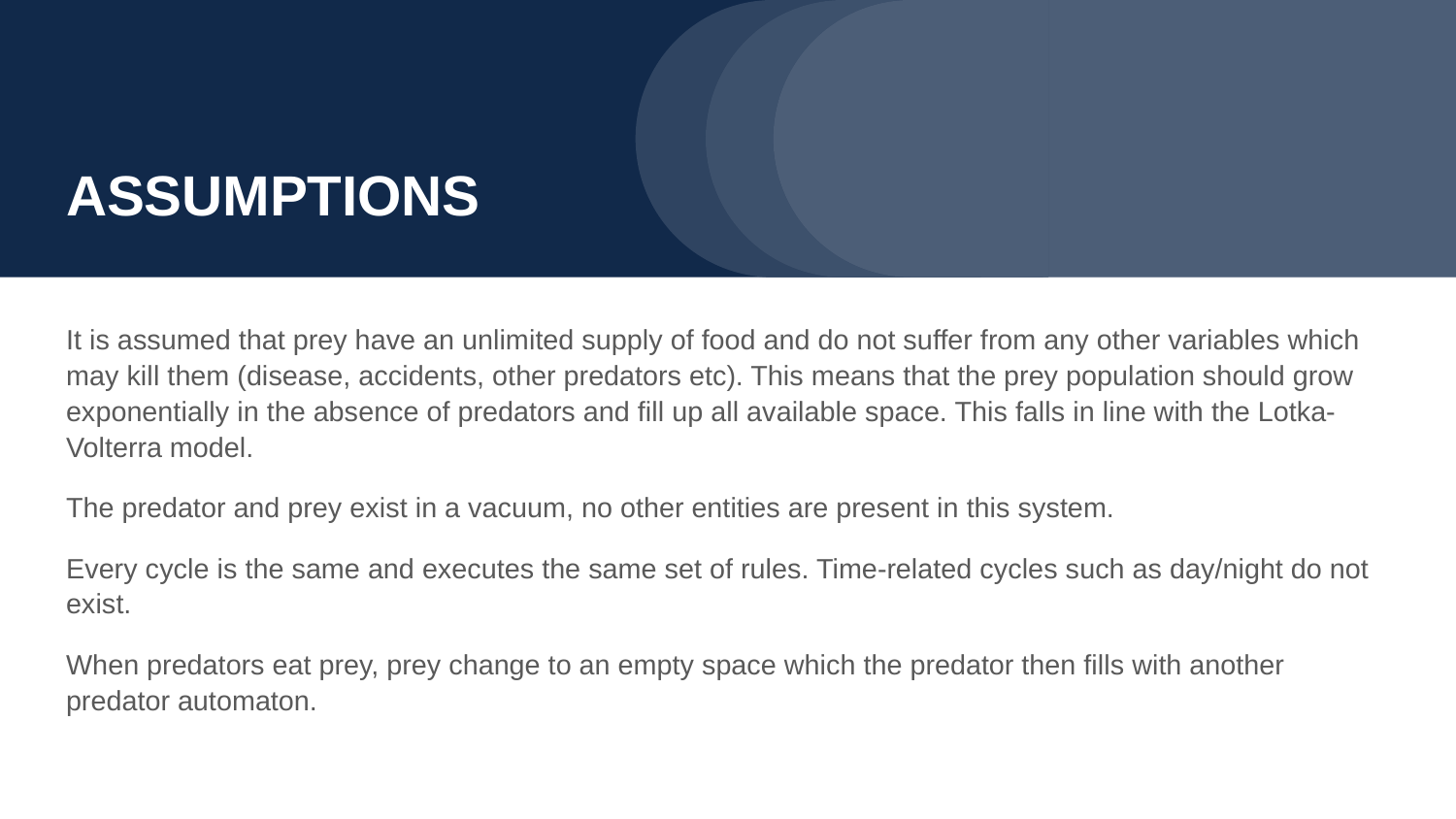

# ASSUMPTIONS
It is assumed that prey have an unlimited supply of food and do not suffer from any other variables which may kill them (disease, accidents, other predators etc). This means that the prey population should grow exponentially in the absence of predators and fill up all available space. This falls in line with the Lotka-Volterra model.
The predator and prey exist in a vacuum, no other entities are present in this system.
Every cycle is the same and executes the same set of rules. Time-related cycles such as day/night do not exist.
When predators eat prey, prey change to an empty space which the predator then fills with another predator automaton.